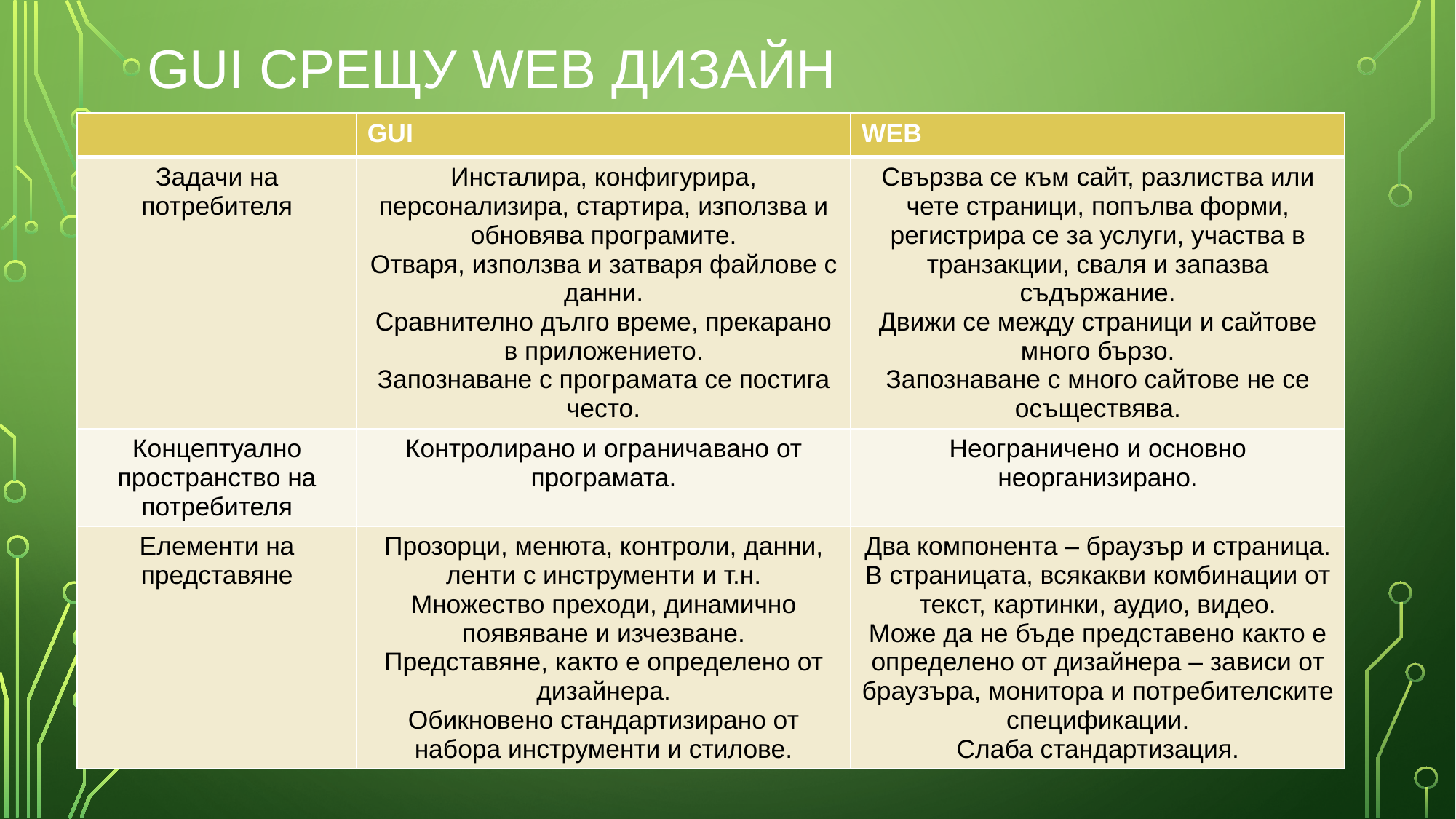

# GUI срещу WEB дизайн
|  | GUI | WEB |
| --- | --- | --- |
| Задачи на потребителя | Инсталира, конфигурира, персонализира, стартира, използва и обновява програмите. Отваря, използва и затваря файлове с данни. Сравнително дълго време, прекарано в приложението. Запознаване с програмата се постига често. | Свързва се към сайт, разлиства или чете страници, попълва форми, регистрира се за услуги, участва в транзакции, сваля и запазва съдържание. Движи се между страници и сайтове много бързо. Запознаване с много сайтове не се осъществява. |
| Концептуално пространство на потребителя | Контролирано и ограничавано от програмата. | Неограничено и основно неорганизирано. |
| Елементи на представяне | Прозорци, менюта, контроли, данни, ленти с инструменти и т.н. Множество преходи, динамично появяване и изчезване. Представяне, както е определено от дизайнера. Обикновено стандартизирано от набора инструменти и стилове. | Два компонента – браузър и страница. В страницата, всякакви комбинации от текст, картинки, аудио, видео. Може да не бъде представено както е определено от дизайнера – зависи от браузъра, монитора и потребителските спецификации. Слаба стандартизация. |